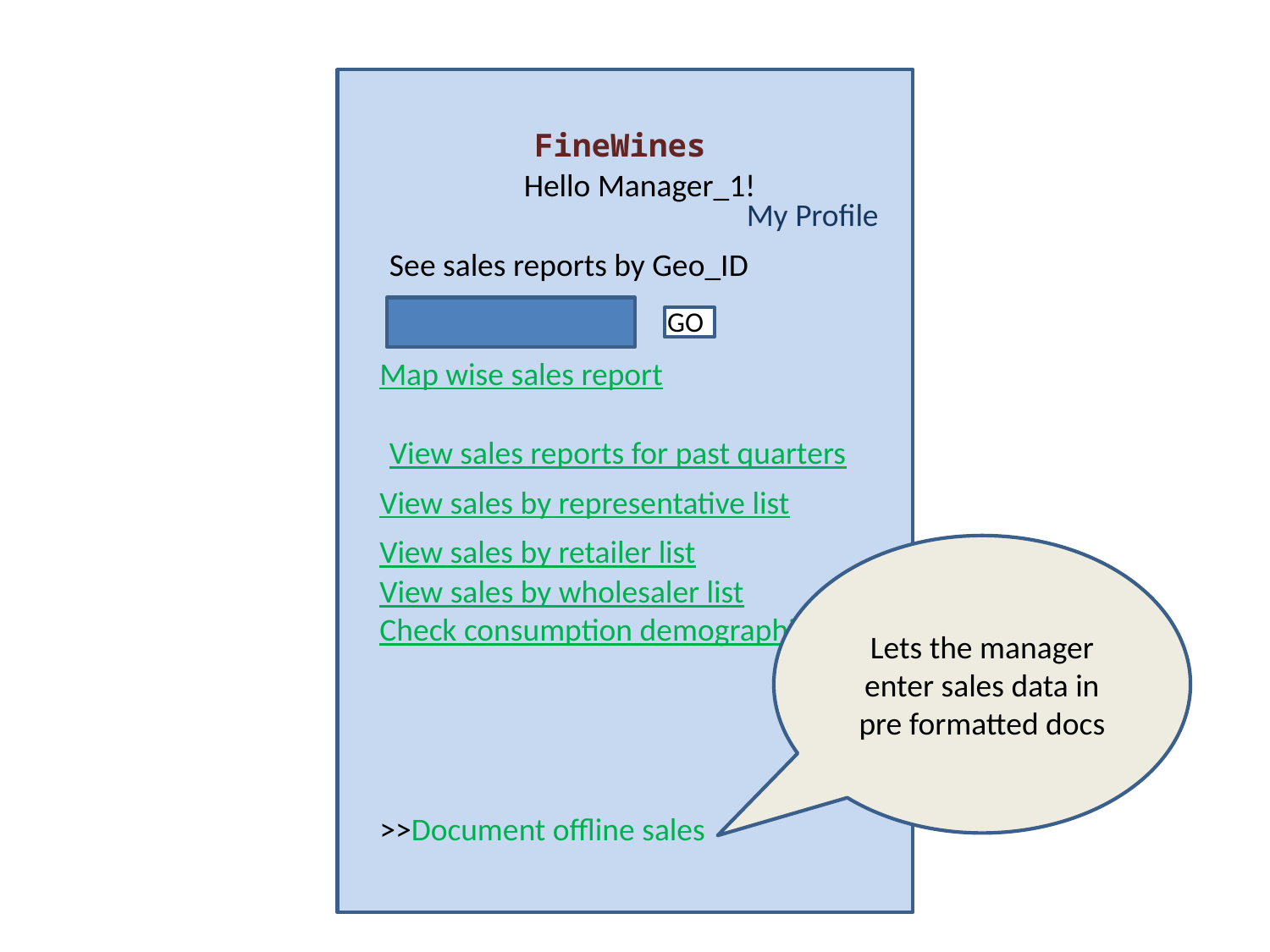

FineWines
Hello Manager_1!
My Profile
See sales reports by Geo_ID

GO

Map wise sales report
View sales reports for past quarters
View sales by representative list
View sales by retailer list
Lets the manager enter sales data in pre formatted docs
View sales by wholesaler list
Check consumption demographics

>>Document offline sales